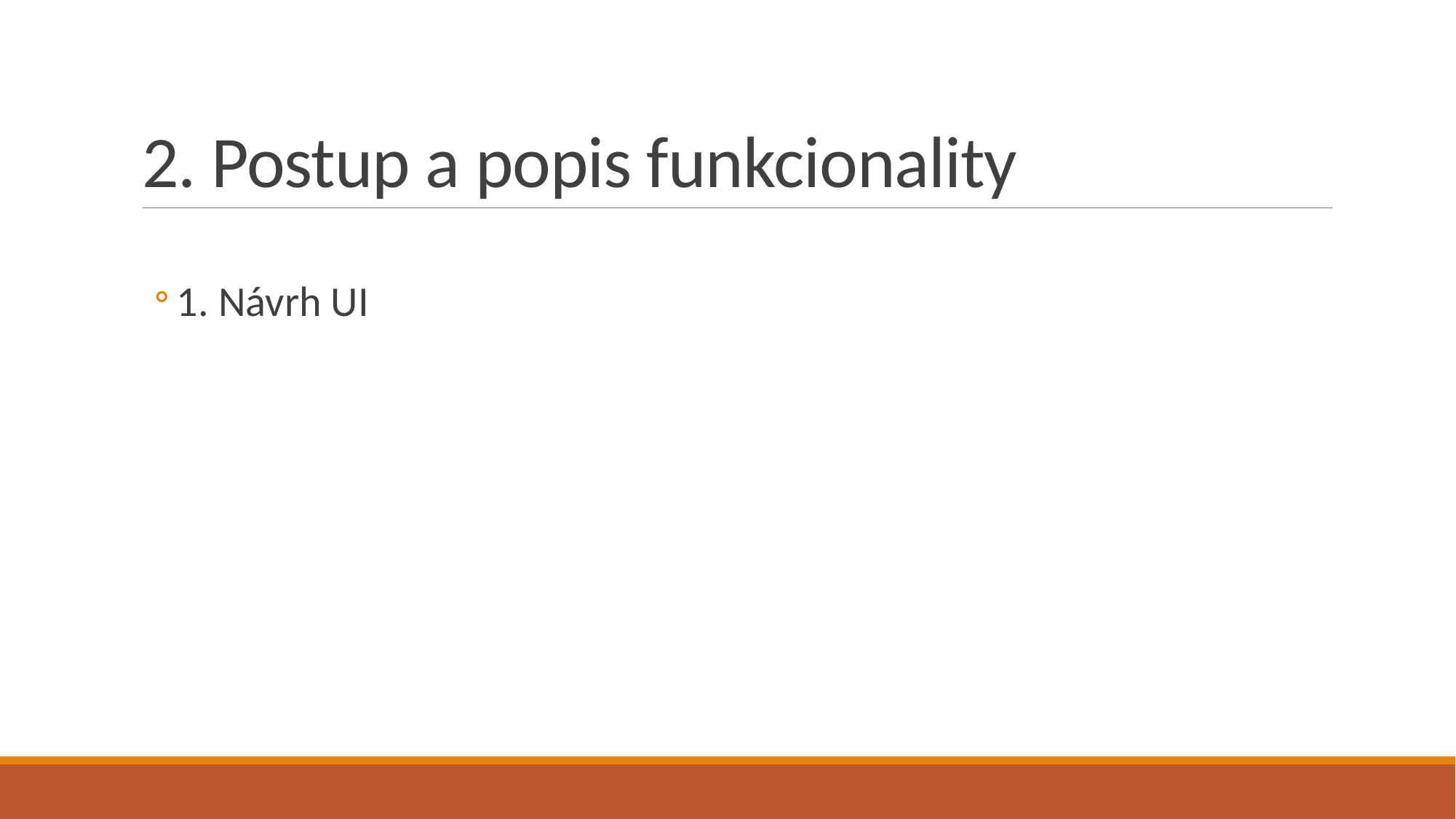

# 2. Postup a popis funkcionality

1. Návrh UI